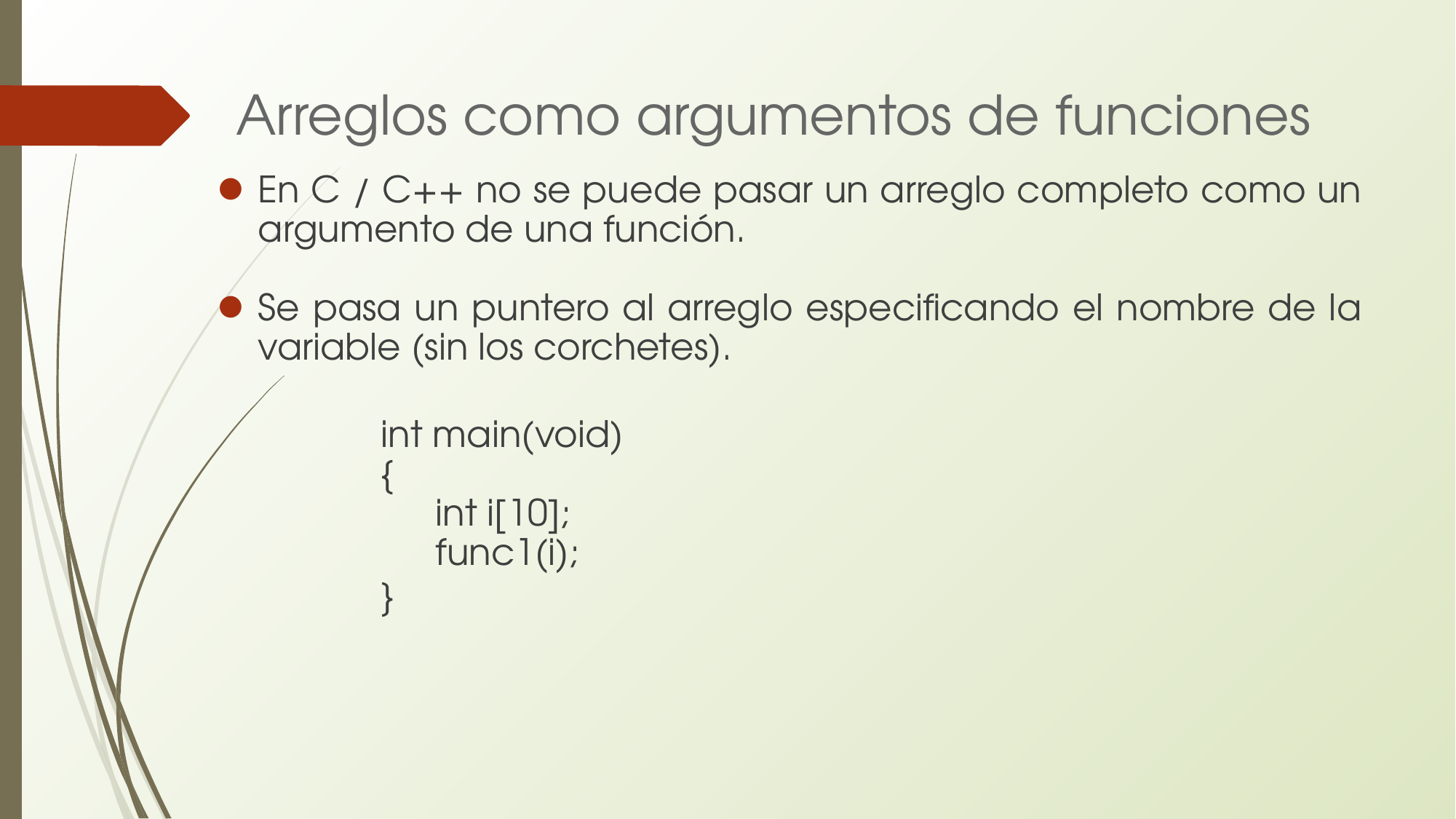

# Arreglos como argumentos de funciones
En C / C++ no se puede pasar un arreglo completo como un argumento de una función.

Se pasa un puntero al arreglo especificando el nombre de la variable (sin los corchetes).

int main(void)
{
int i[10];
func1(i);
}